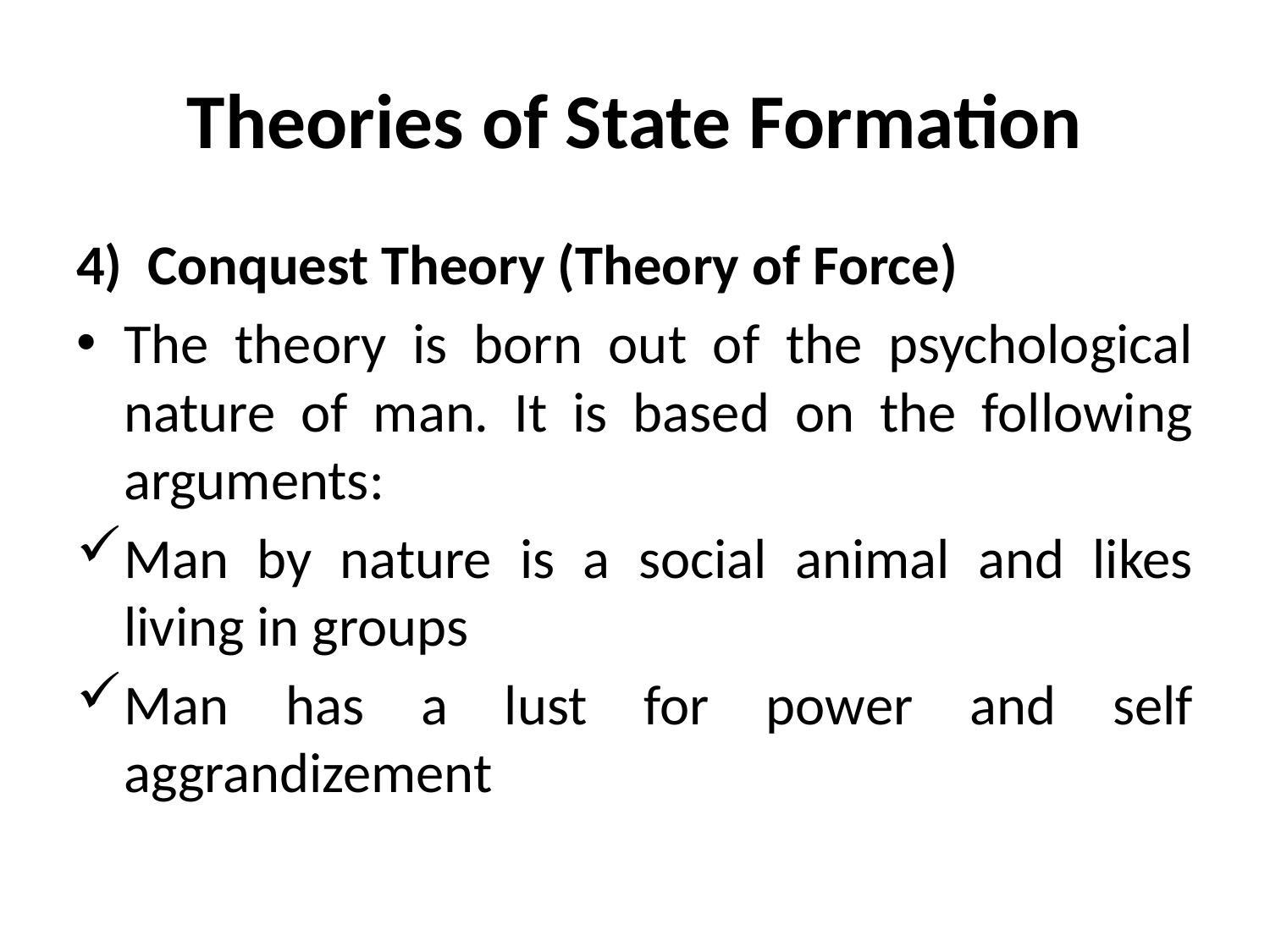

# Theories of State Formation
4)  Conquest Theory (Theory of Force)
The theory is born out of the psychological nature of man. It is based on the following arguments:
Man by nature is a social animal and likes living in groups
Man has a lust for power and self aggrandizement